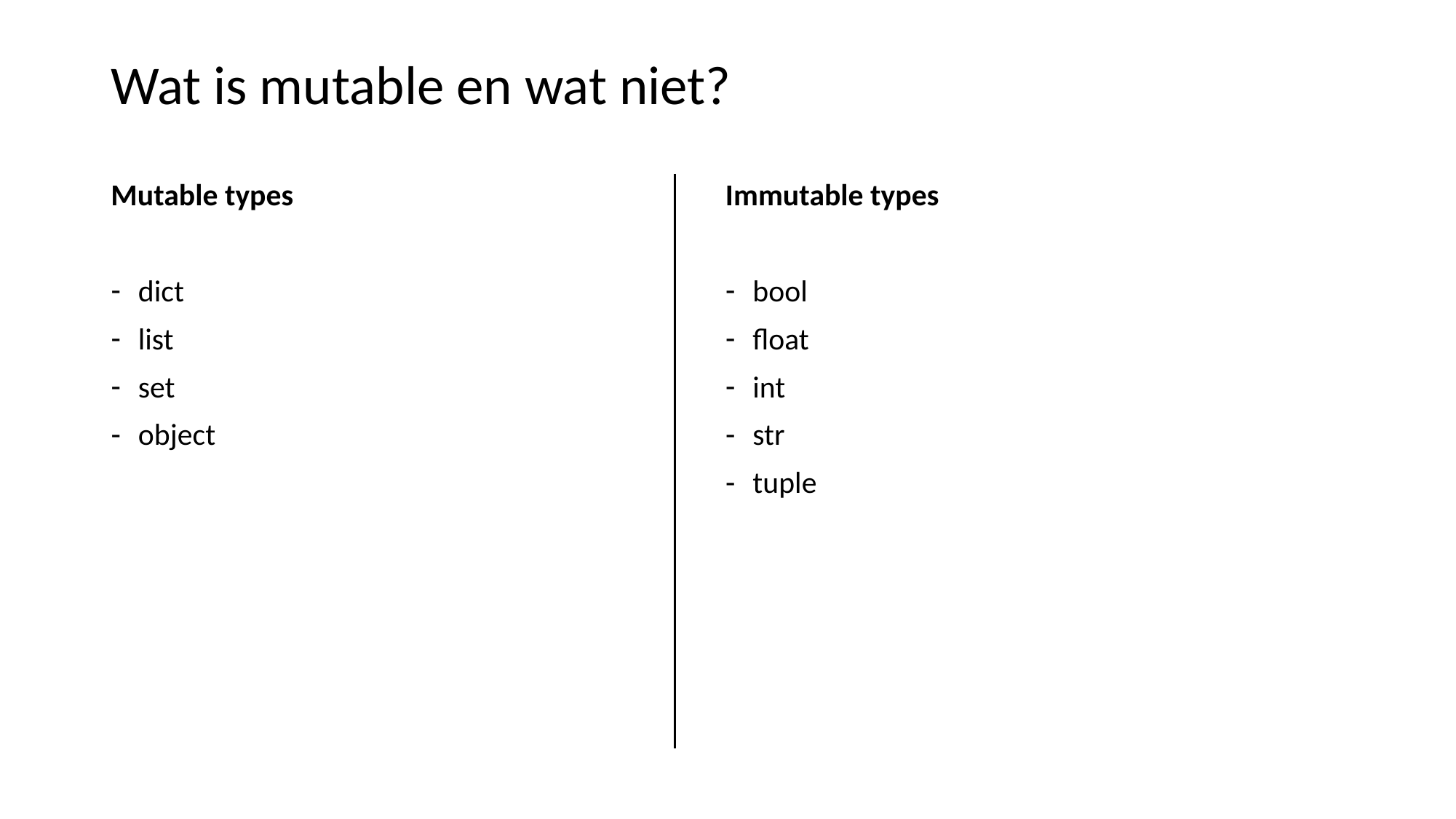

# Wat is mutable en wat niet?
Mutable types

dict
list
set
object

Immutable types

bool
float
int
str
tuple